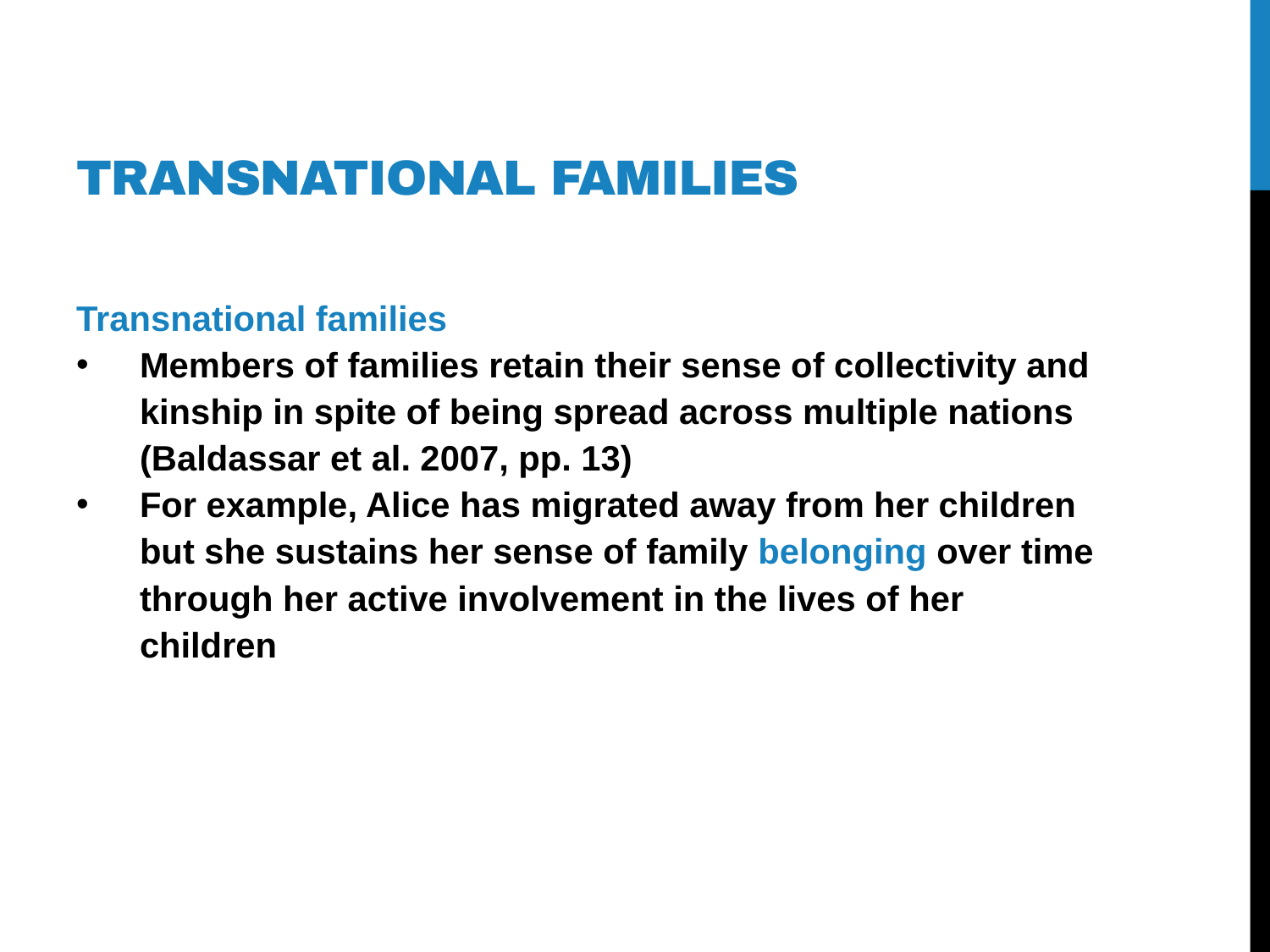

# Transnational families

Transnational families
Members of families retain their sense of collectivity and kinship in spite of being spread across multiple nations (Baldassar et al. 2007, pp. 13)
For example, Alice has migrated away from her children but she sustains her sense of family belonging over time through her active involvement in the lives of her children